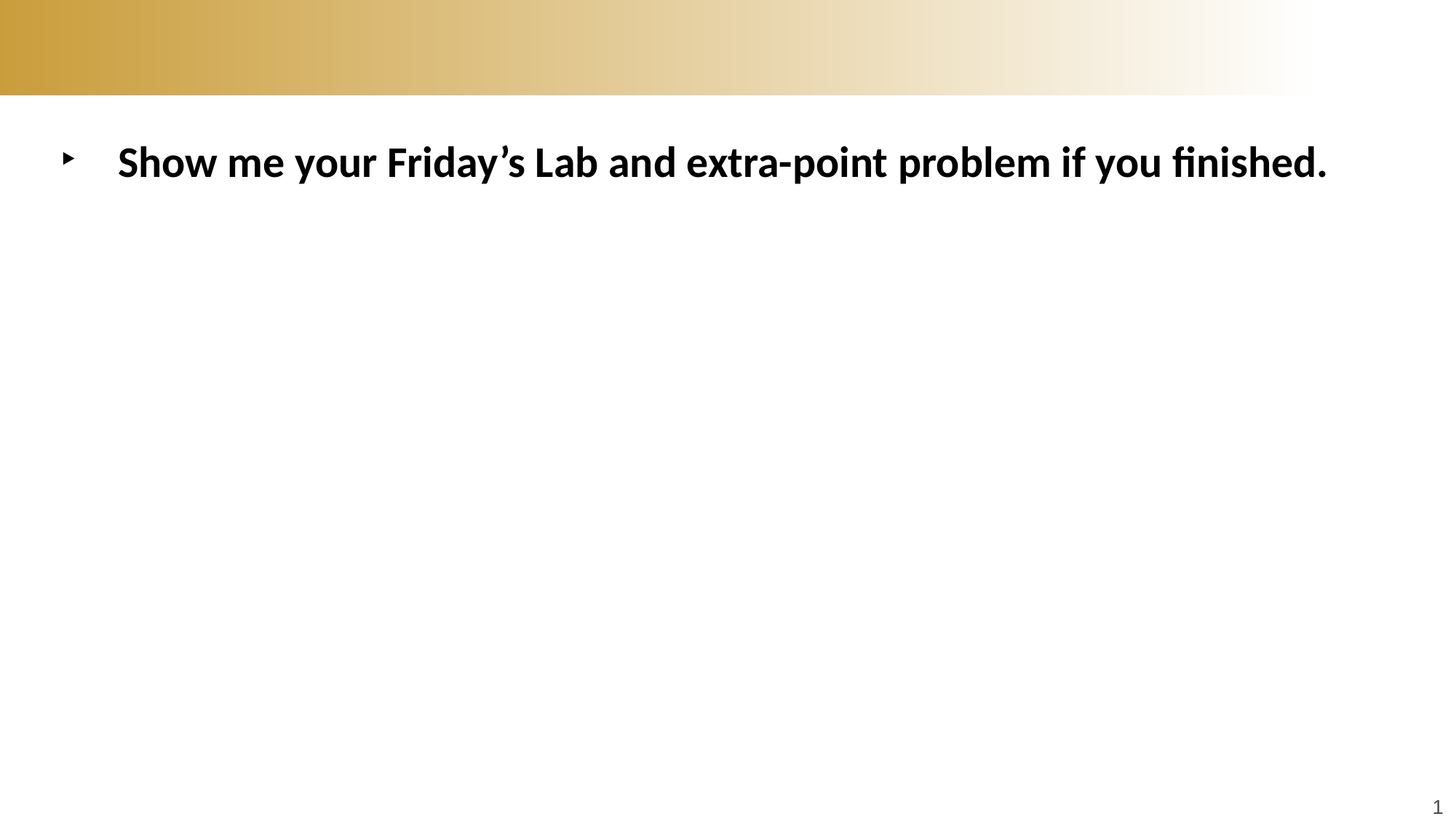

#
Show me your Friday’s Lab and extra-point problem if you finished.

1